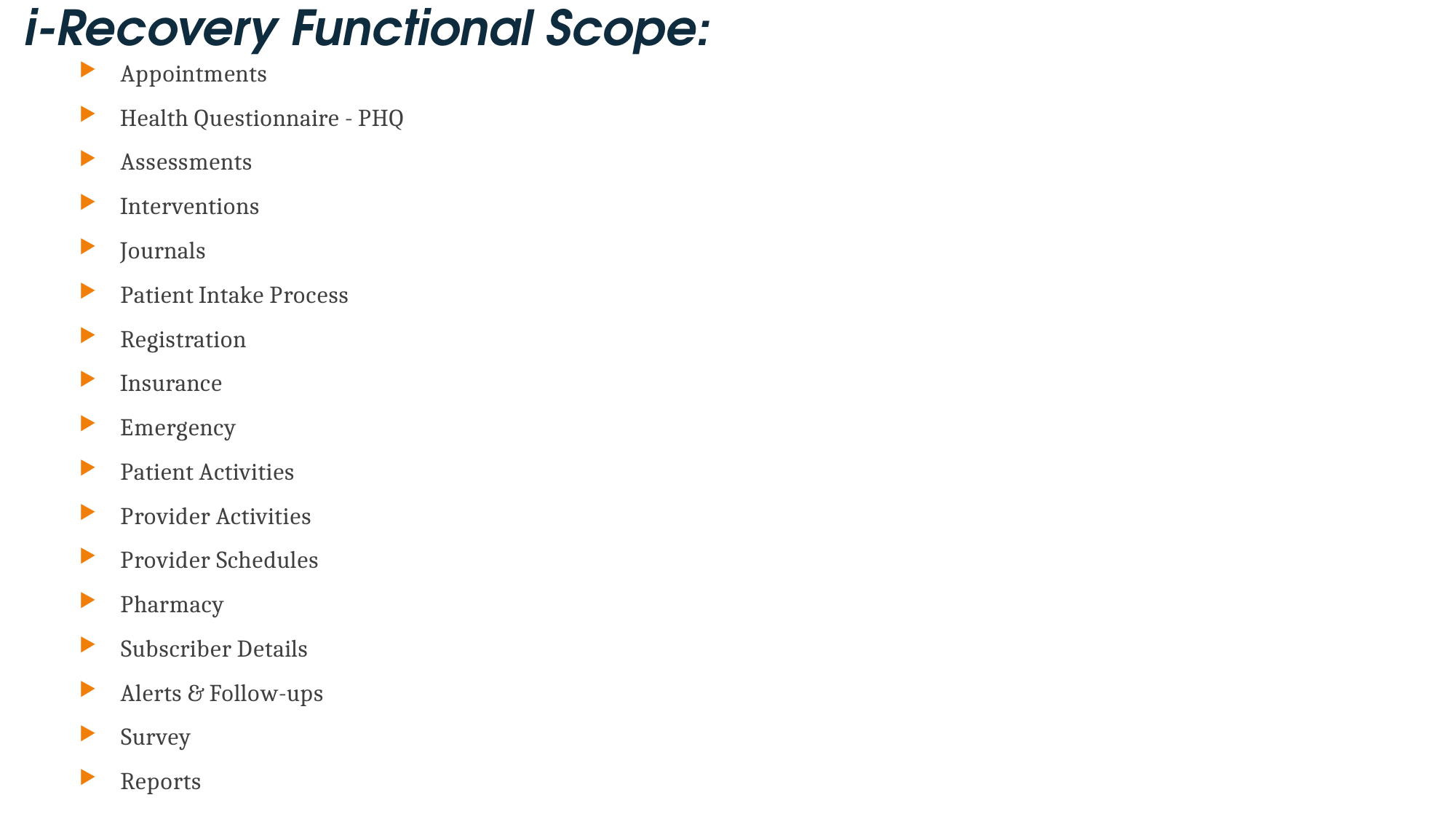

# i-Recovery Functional Scope:
Appointments
Health Questionnaire - PHQ
Assessments
Interventions
Journals
Patient Intake Process
Registration
Insurance
Emergency
Patient Activities
Provider Activities
Provider Schedules
Pharmacy
Subscriber Details
Alerts & Follow-ups
Survey
Reports